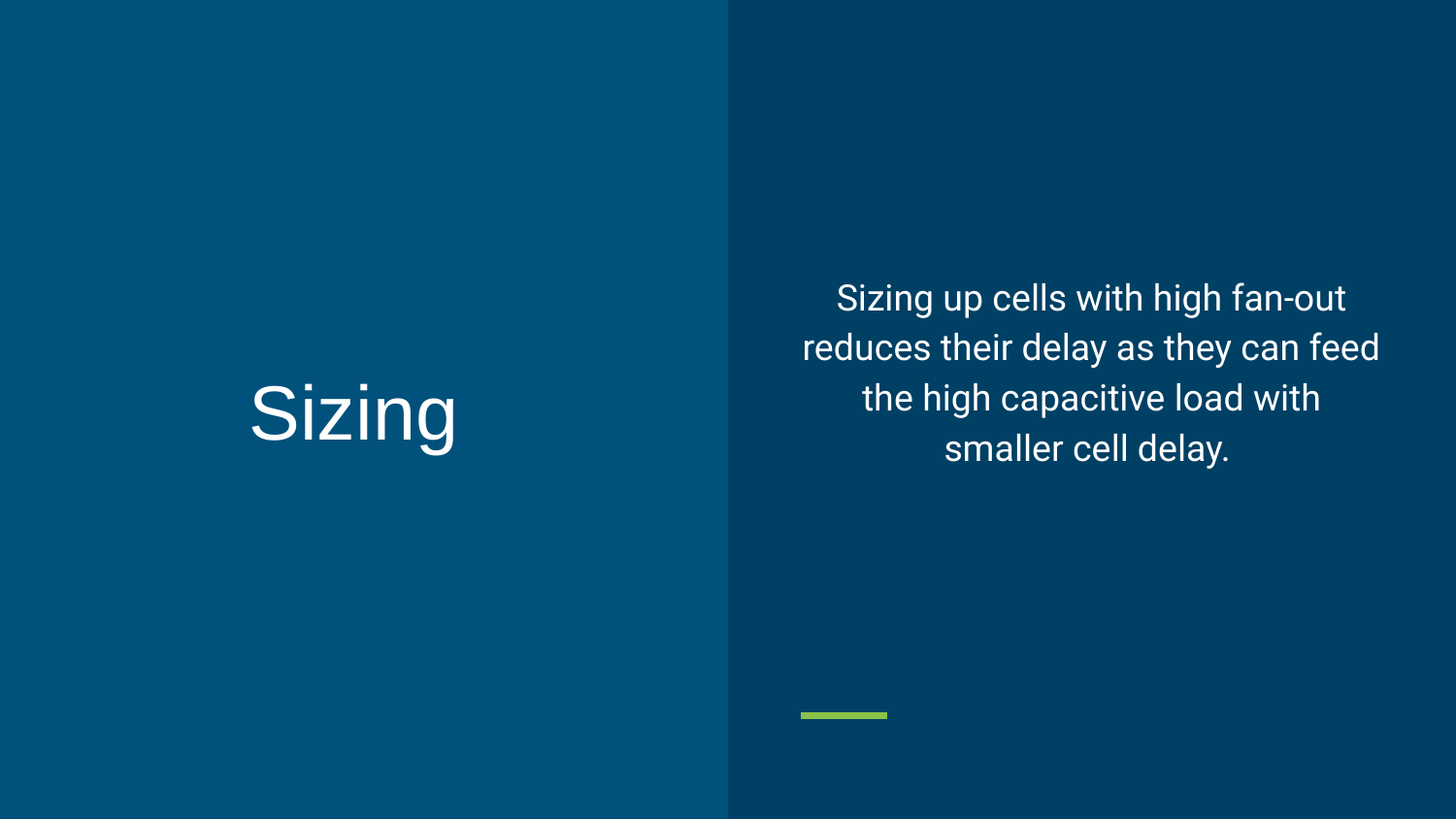

Sizing up cells with high fan-out reduces their delay as they can feed the high capacitive load with smaller cell delay.

# Sizing